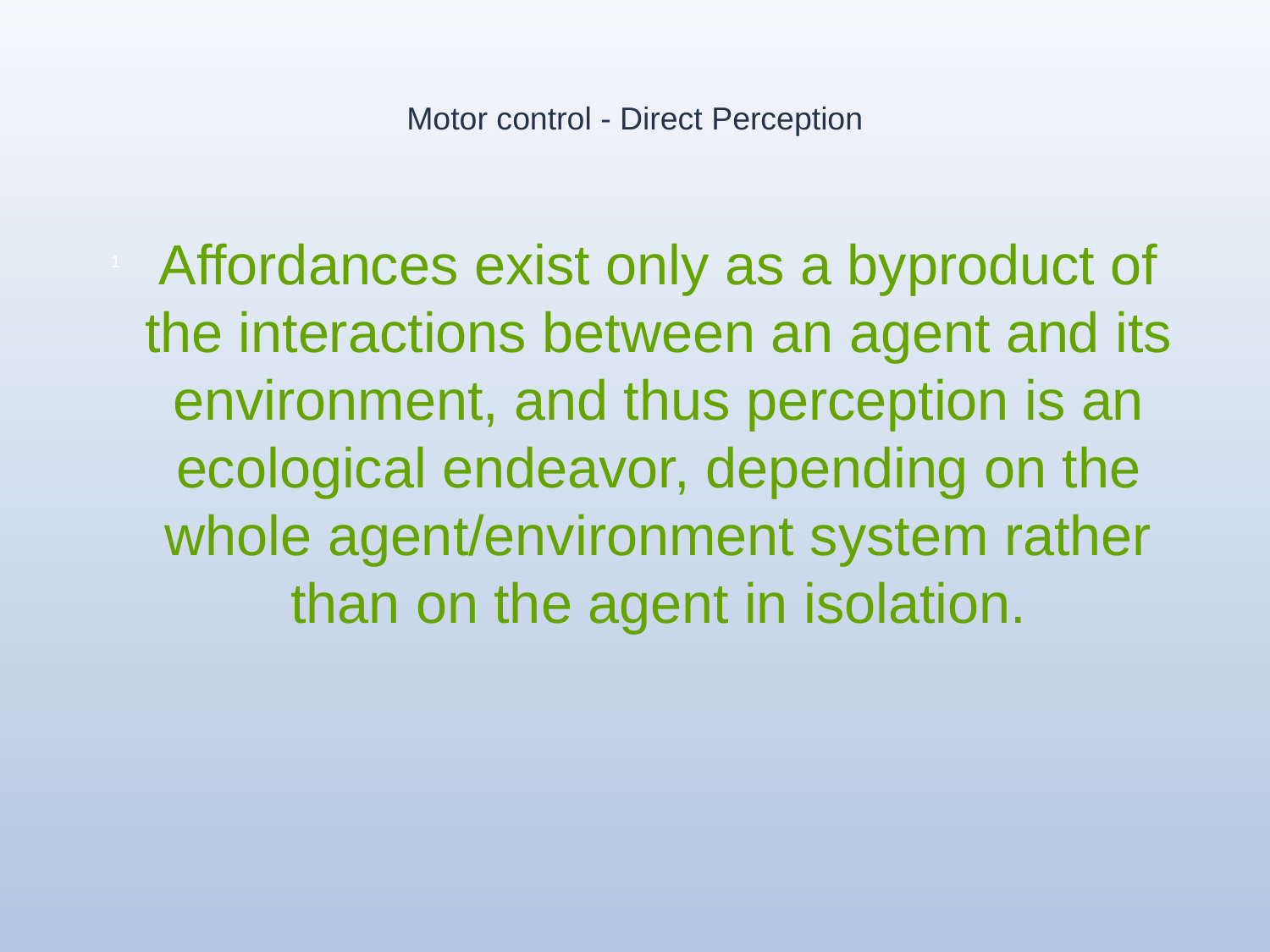

# Motor control - Direct Perception
Affordances exist only as a byproduct of the interactions between an agent and its environment, and thus perception is an ecological endeavor, depending on the whole agent/environment system rather than on the agent in isolation.